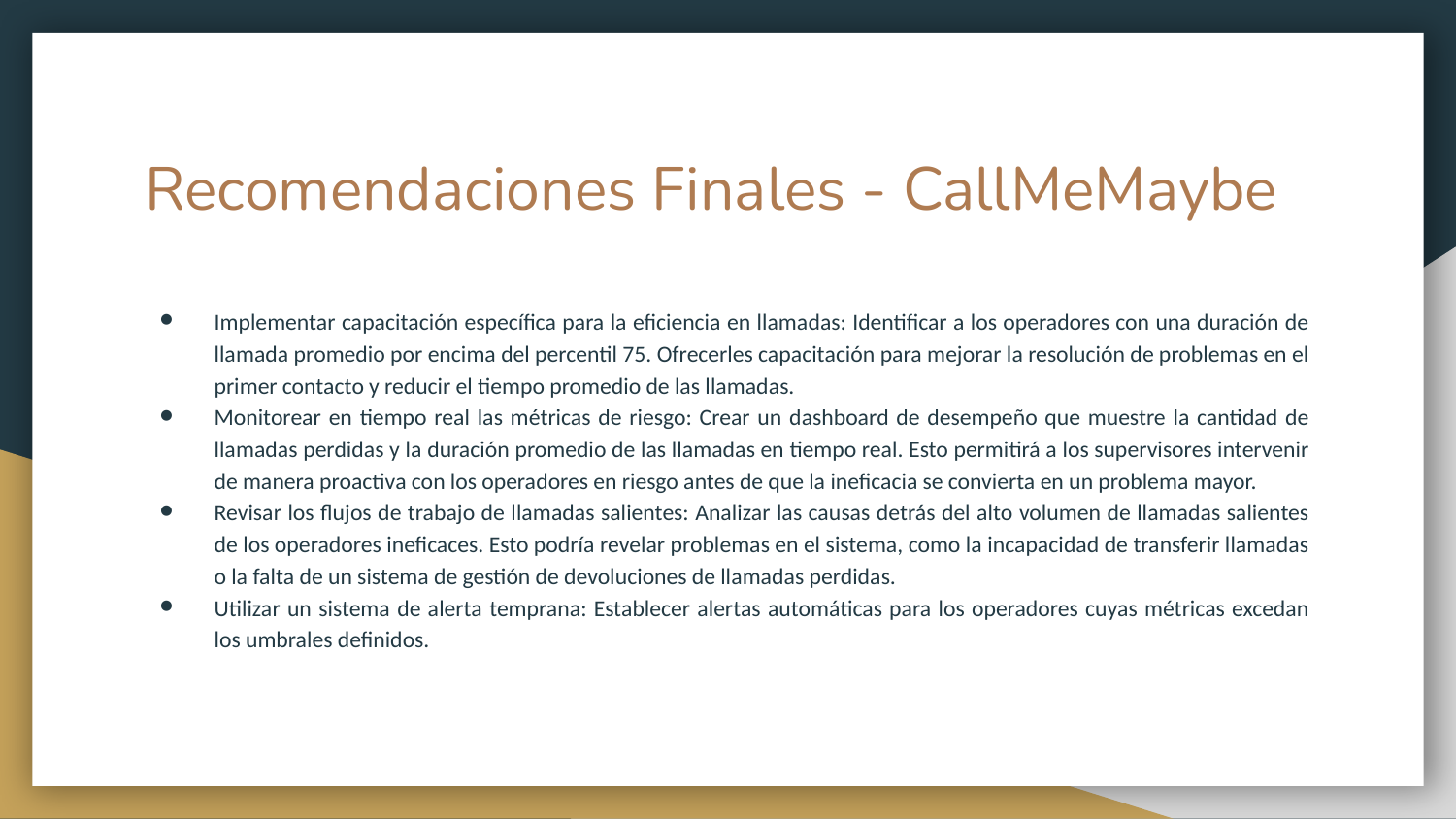

# Recomendaciones Finales - CallMeMaybe
Implementar capacitación específica para la eficiencia en llamadas: Identificar a los operadores con una duración de llamada promedio por encima del percentil 75. Ofrecerles capacitación para mejorar la resolución de problemas en el primer contacto y reducir el tiempo promedio de las llamadas.
Monitorear en tiempo real las métricas de riesgo: Crear un dashboard de desempeño que muestre la cantidad de llamadas perdidas y la duración promedio de las llamadas en tiempo real. Esto permitirá a los supervisores intervenir de manera proactiva con los operadores en riesgo antes de que la ineficacia se convierta en un problema mayor.
Revisar los flujos de trabajo de llamadas salientes: Analizar las causas detrás del alto volumen de llamadas salientes de los operadores ineficaces. Esto podría revelar problemas en el sistema, como la incapacidad de transferir llamadas o la falta de un sistema de gestión de devoluciones de llamadas perdidas.
Utilizar un sistema de alerta temprana: Establecer alertas automáticas para los operadores cuyas métricas excedan los umbrales definidos.